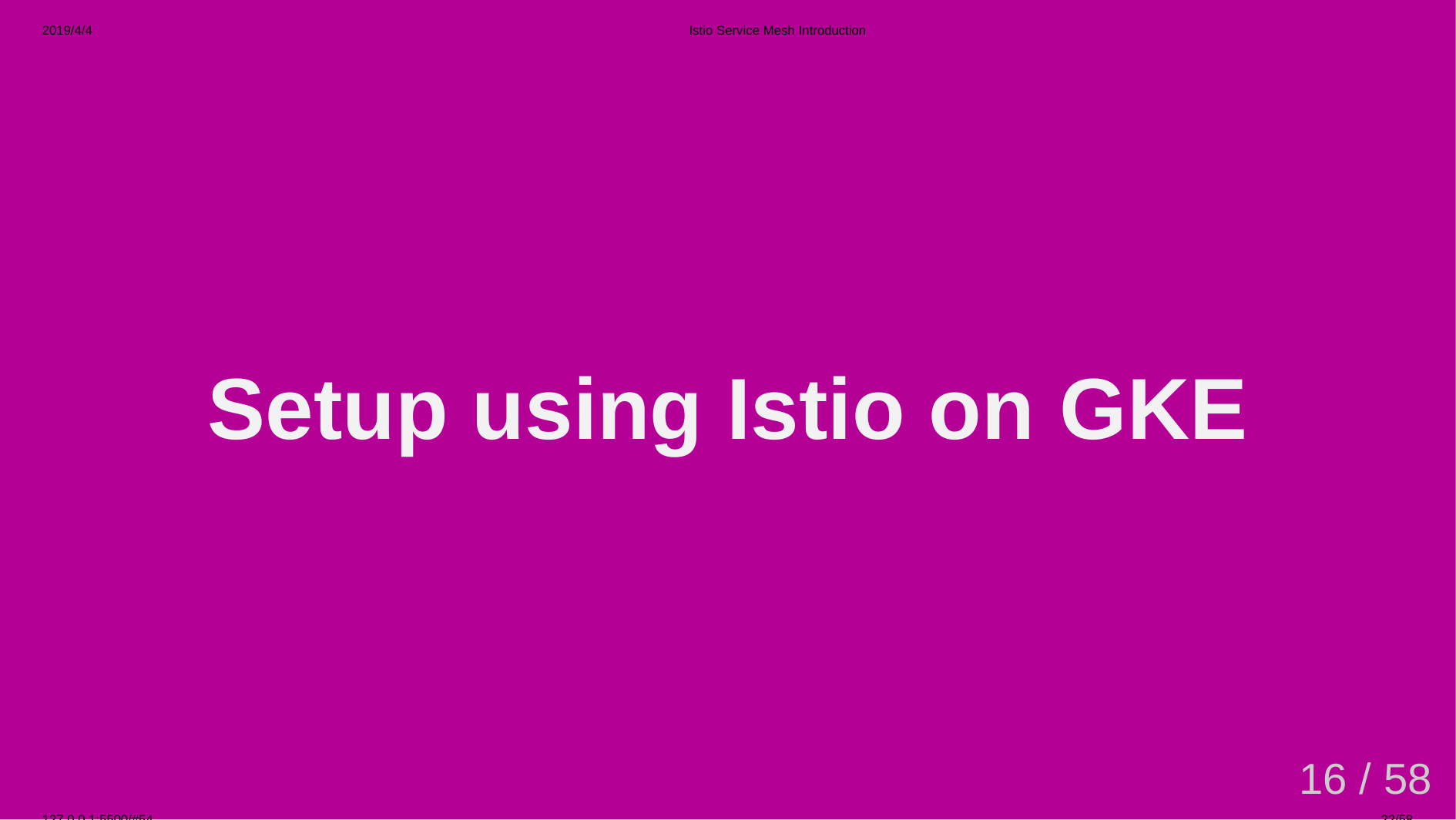

2019/4/4	Istio Service Mesh Introduction

127.0.0.1:5500/#54	22/58
# Setup using Istio on GKE
16 / 58